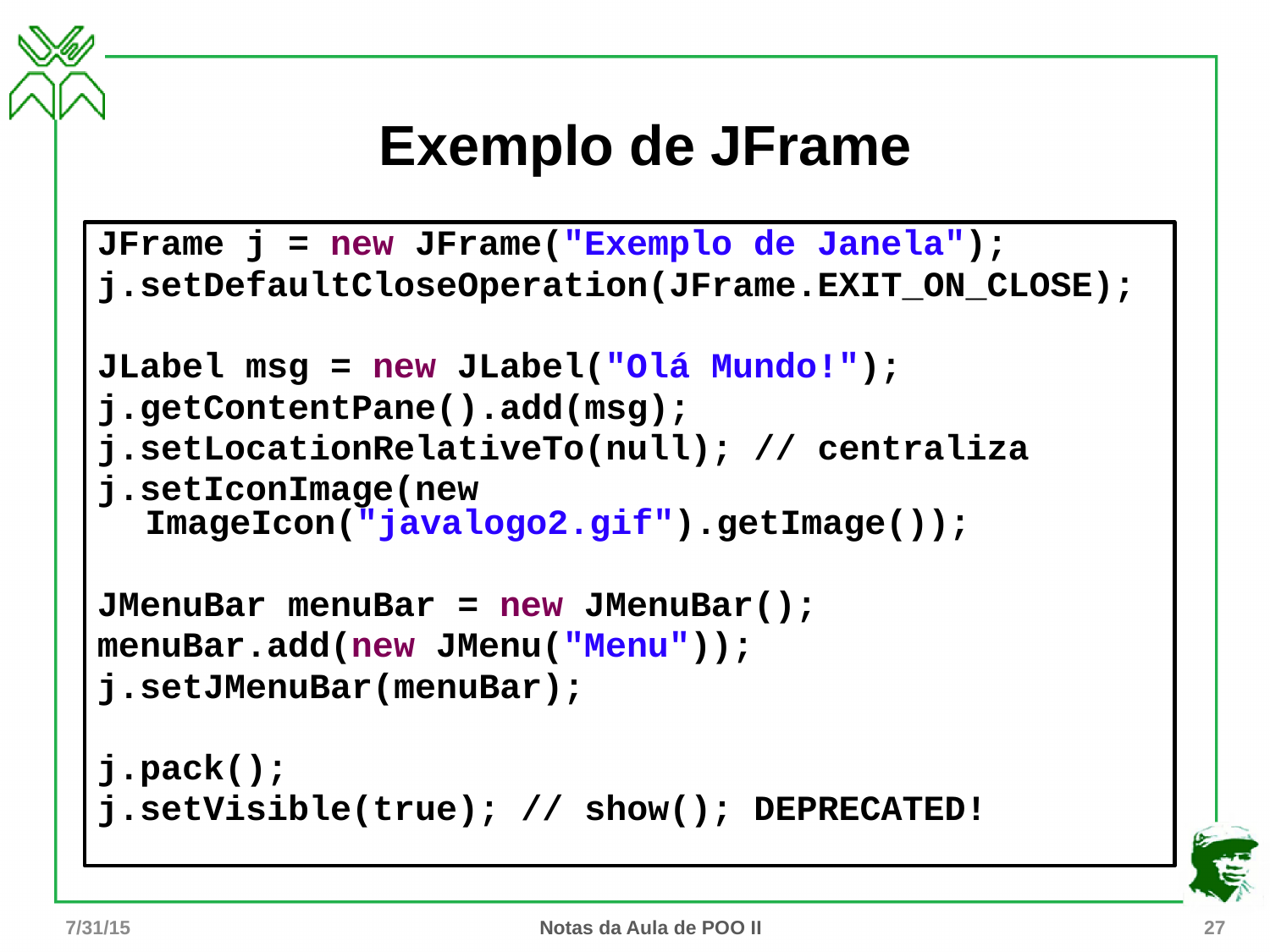

# Exemplo de JFrame
JFrame j = new JFrame("Exemplo de Janela");
j.setDefaultCloseOperation(JFrame.EXIT_ON_CLOSE);

JLabel msg = new JLabel("Olá Mundo!");
j.getContentPane().add(msg);
j.setLocationRelativeTo(null); // centraliza
j.setIconImage(new ImageIcon("javalogo2.gif").getImage());

JMenuBar menuBar = new JMenuBar();
menuBar.add(new JMenu("Menu"));
j.setJMenuBar(menuBar);

j.pack();
j.setVisible(true); // show(); DEPRECATED!
7/31/15
Notas da Aula de POO II
27